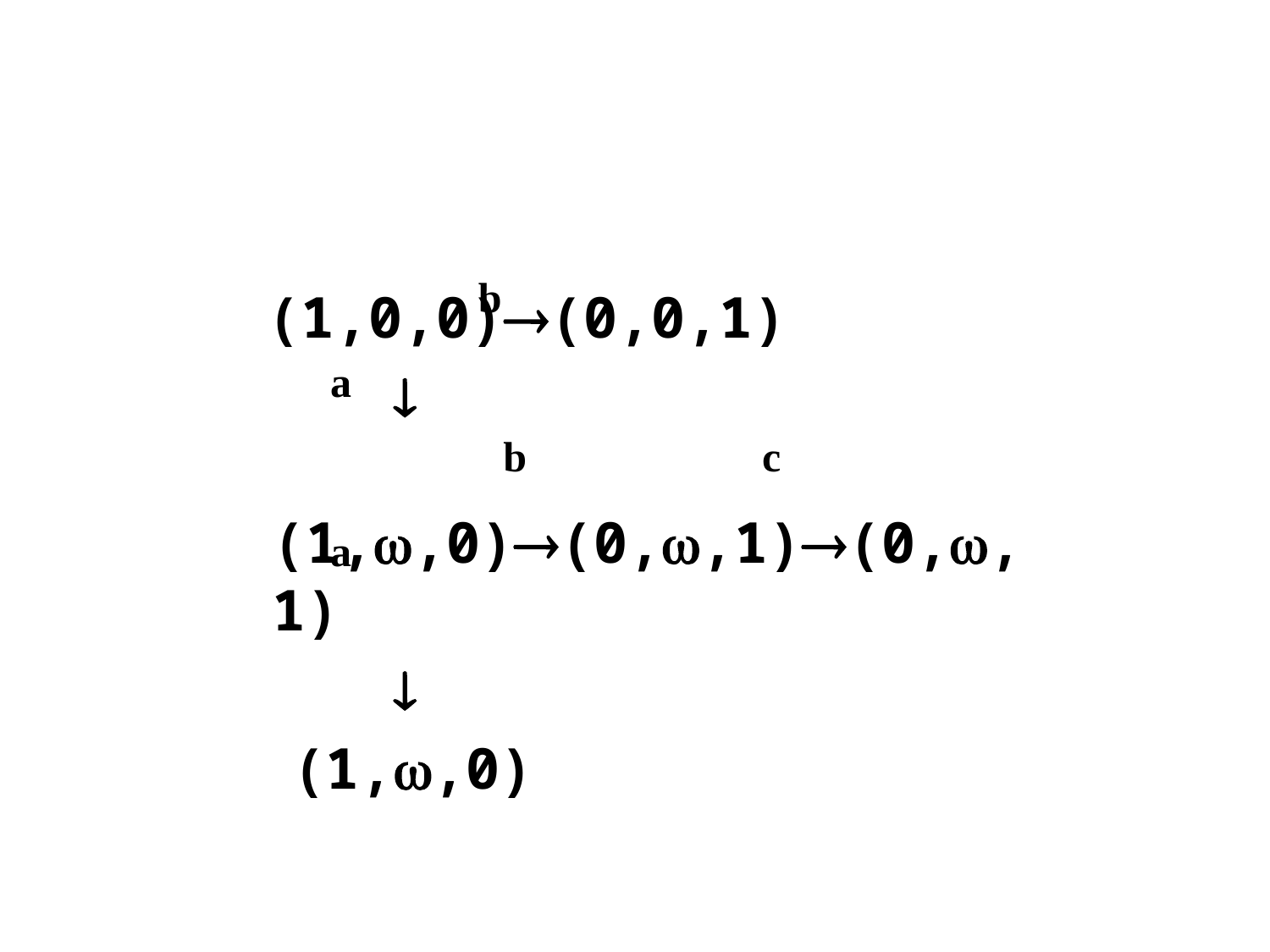

b
   (1,0,0)→(0,0,1)
     ↓
  (1,ω,0)→(0,ω,1)→(0,ω,1)
     ↓
  (1,ω,0)
a
b
c
a